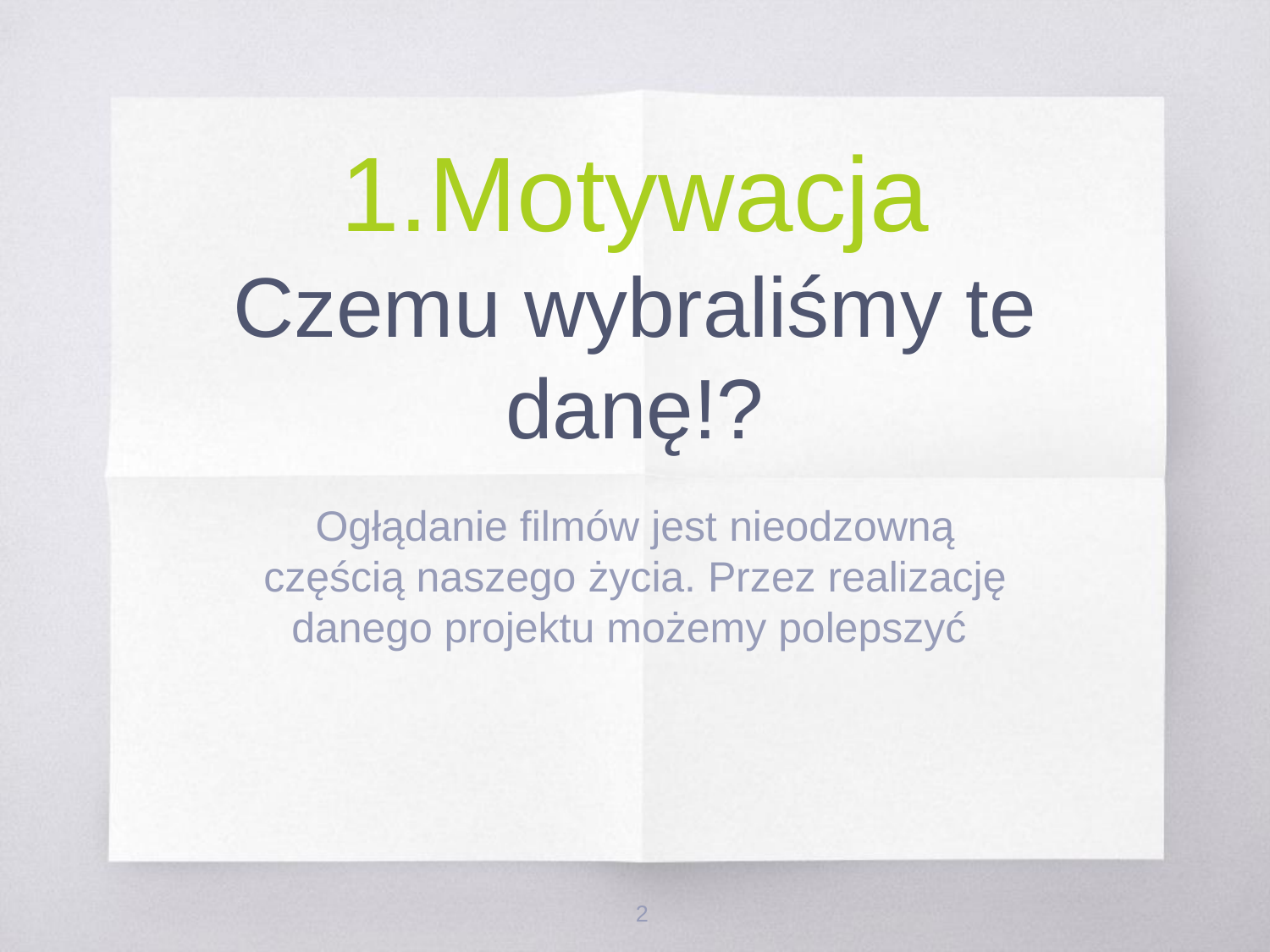

# 1.Motywacja
Czemu wybraliśmy te danę!?
Ogłądanie filmów jest nieodzowną częścią naszego życia. Przez realizację danego projektu możemy polepszyć
2